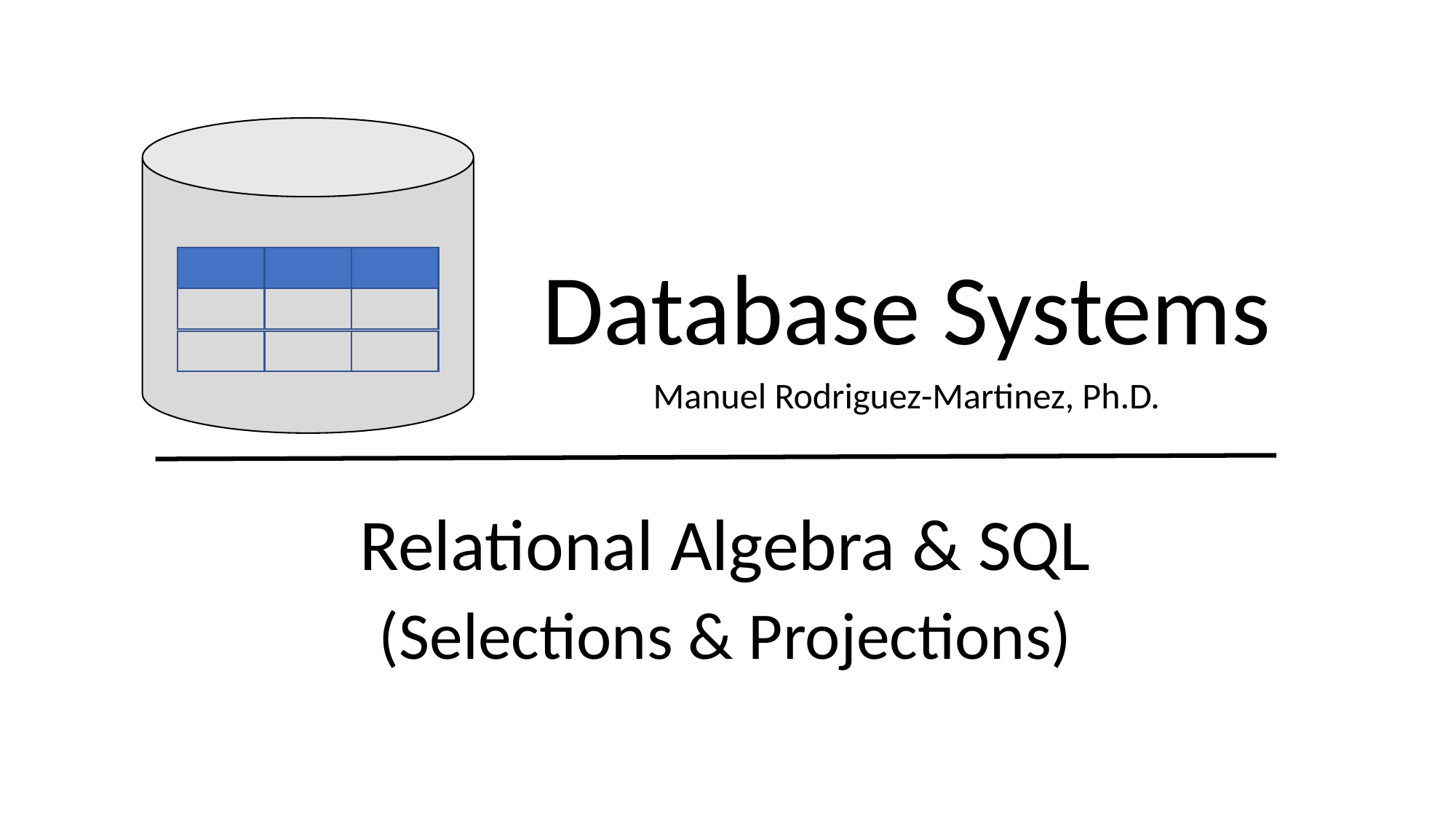

# Database Systems
Manuel Rodriguez-Martinez, Ph.D.
Relational Algebra & SQL
(Selections & Projections)